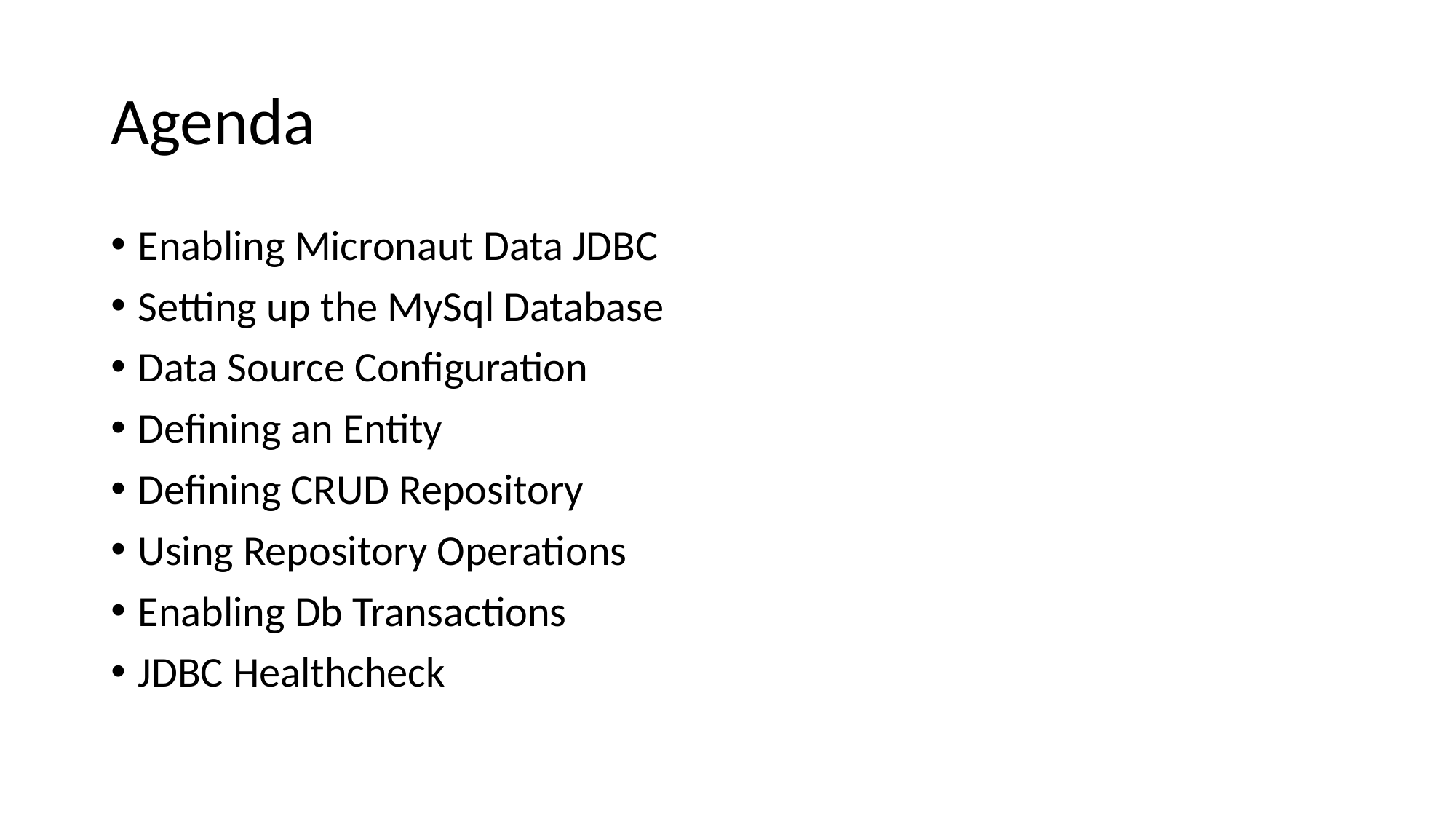

# Agenda
Enabling Micronaut Data JDBC
Setting up the MySql Database
Data Source Configuration
Defining an Entity
Defining CRUD Repository
Using Repository Operations
Enabling Db Transactions
JDBC Healthcheck